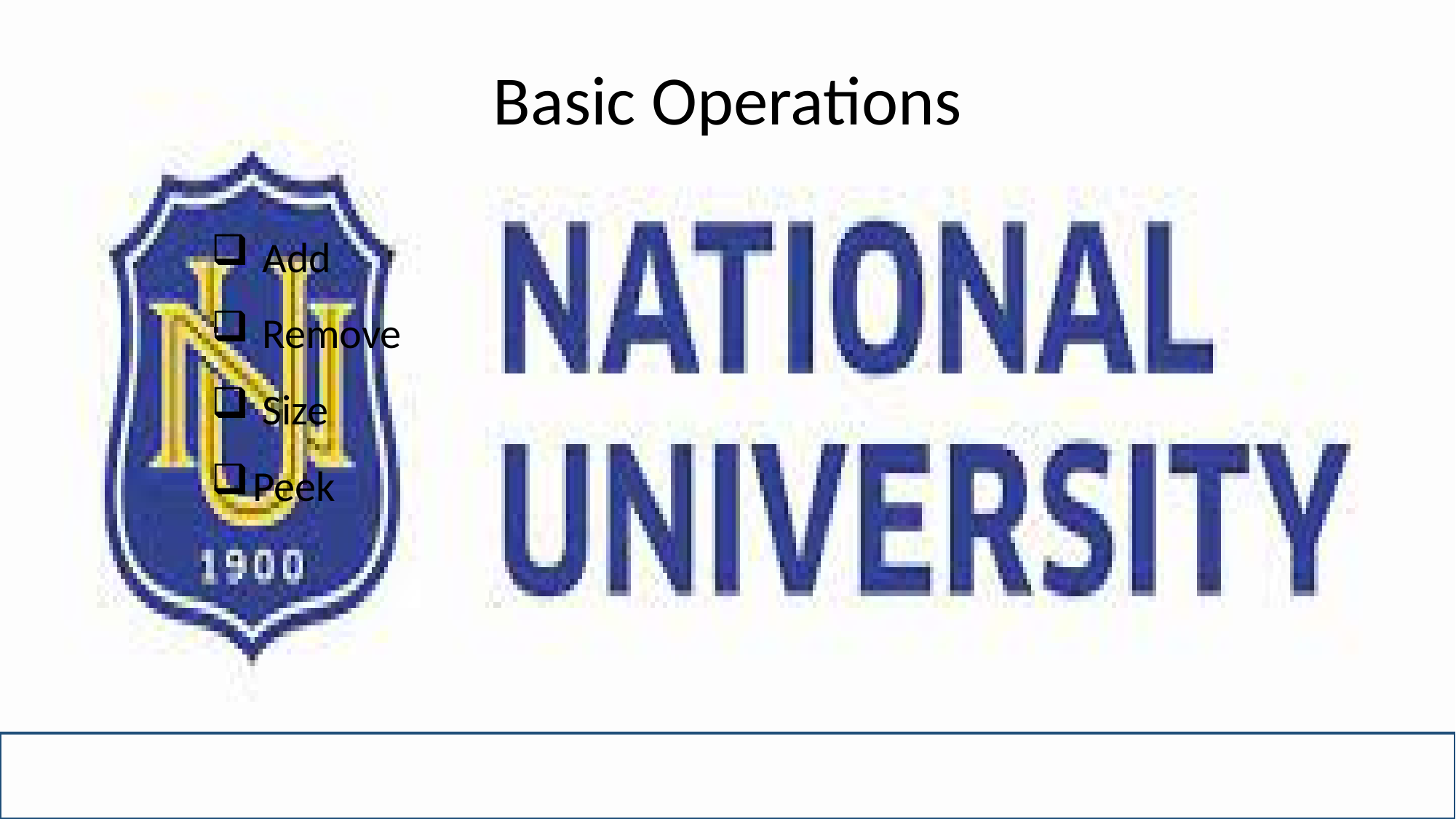

# Basic Operations

 Add
 Remove
 Size
Peek